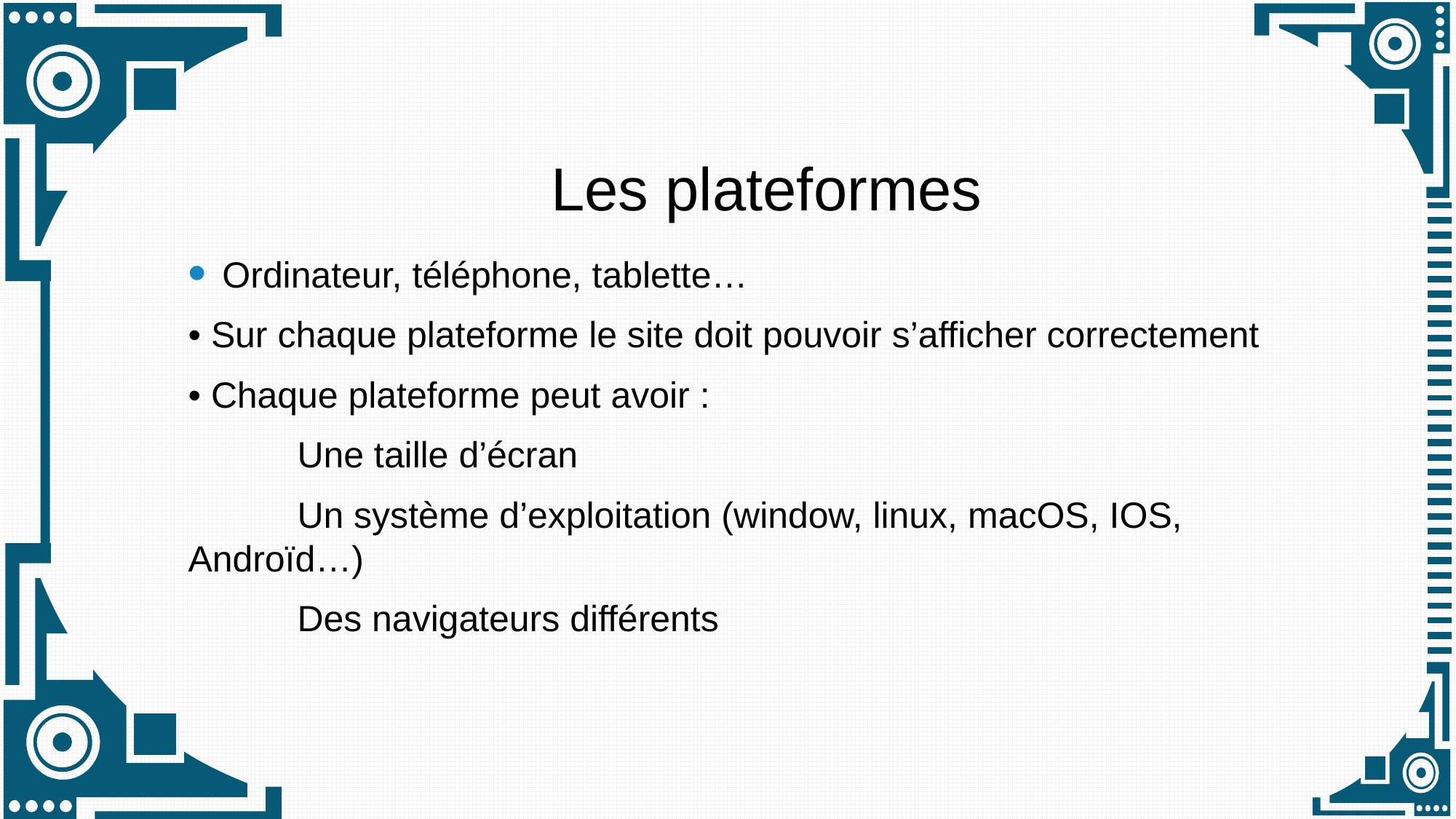

# Les plateformes
Ordinateur, téléphone, tablette…
• Sur chaque plateforme le site doit pouvoir s’afficher correctement
• Chaque plateforme peut avoir :
	Une taille d’écran
	Un système d’exploitation (window, linux, macOS, IOS, Androïd…)
	Des navigateurs différents